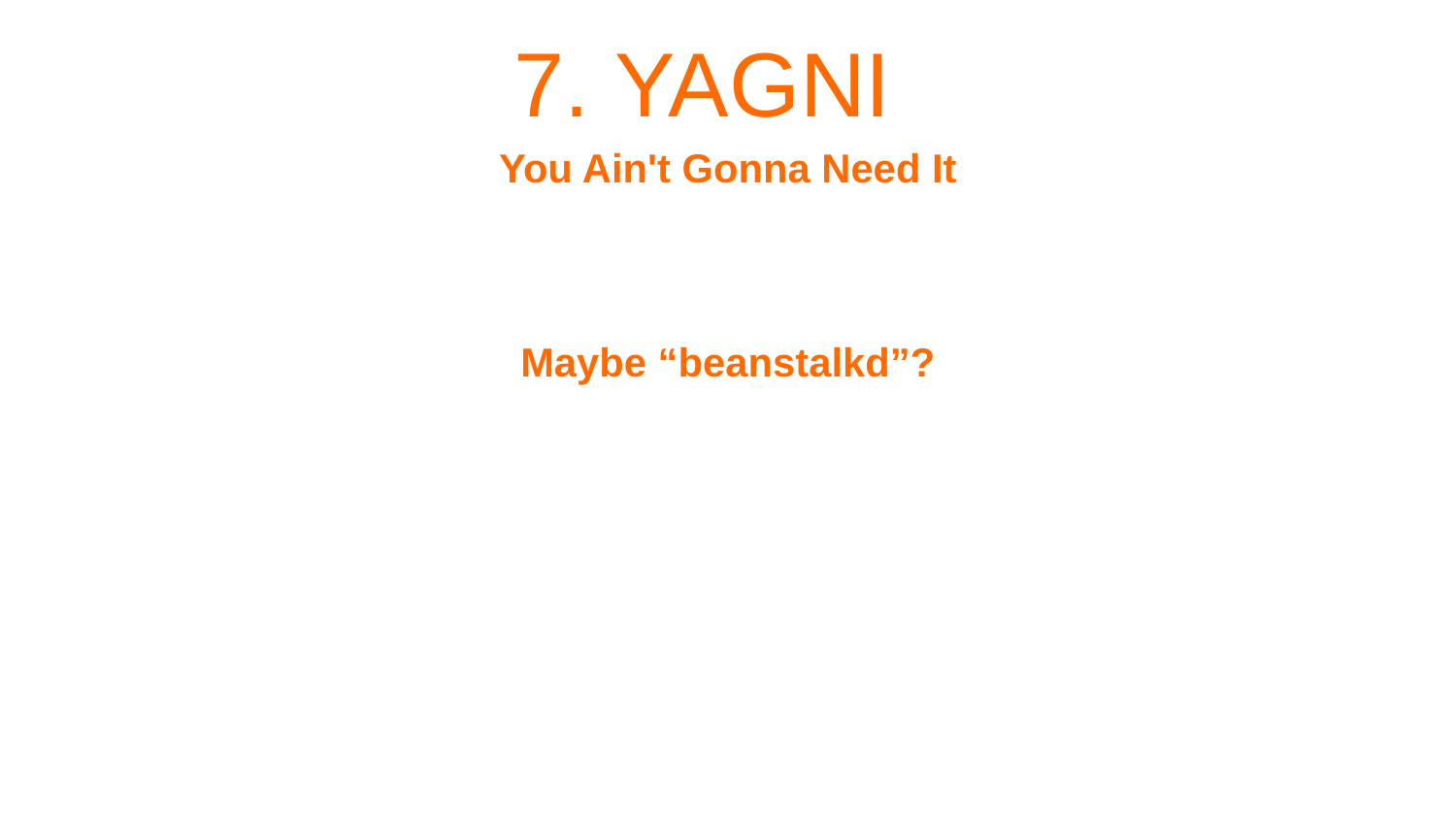

# 7. ‎YAGNI
You Ain't Gonna Need It

Maybe “beanstalkd”?